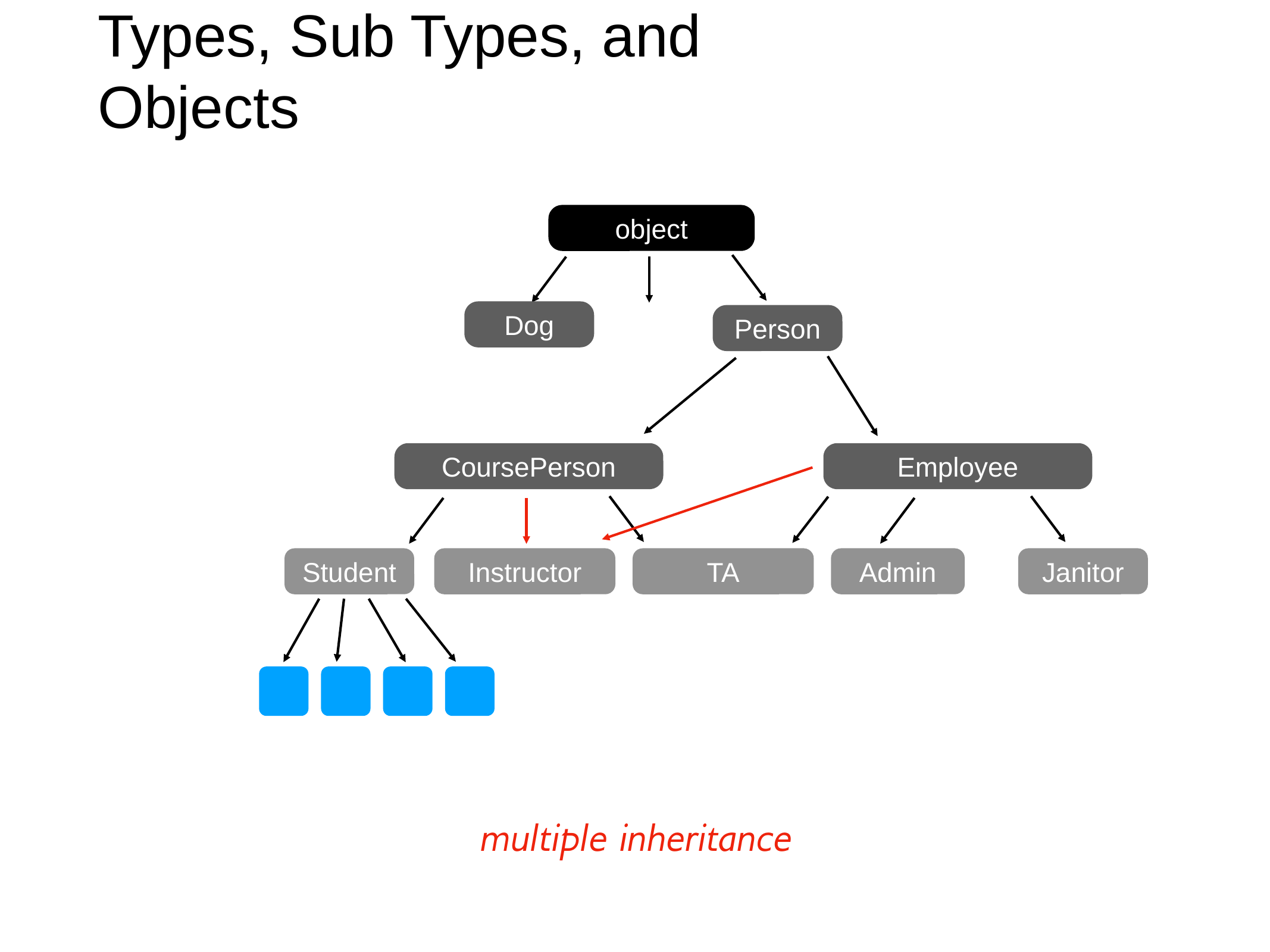

# Types, Sub Types, and Objects
object

Dog
Person

CoursePerson
Employee

Student
Instructor
TA
Admin
Janitor

multiple inheritance